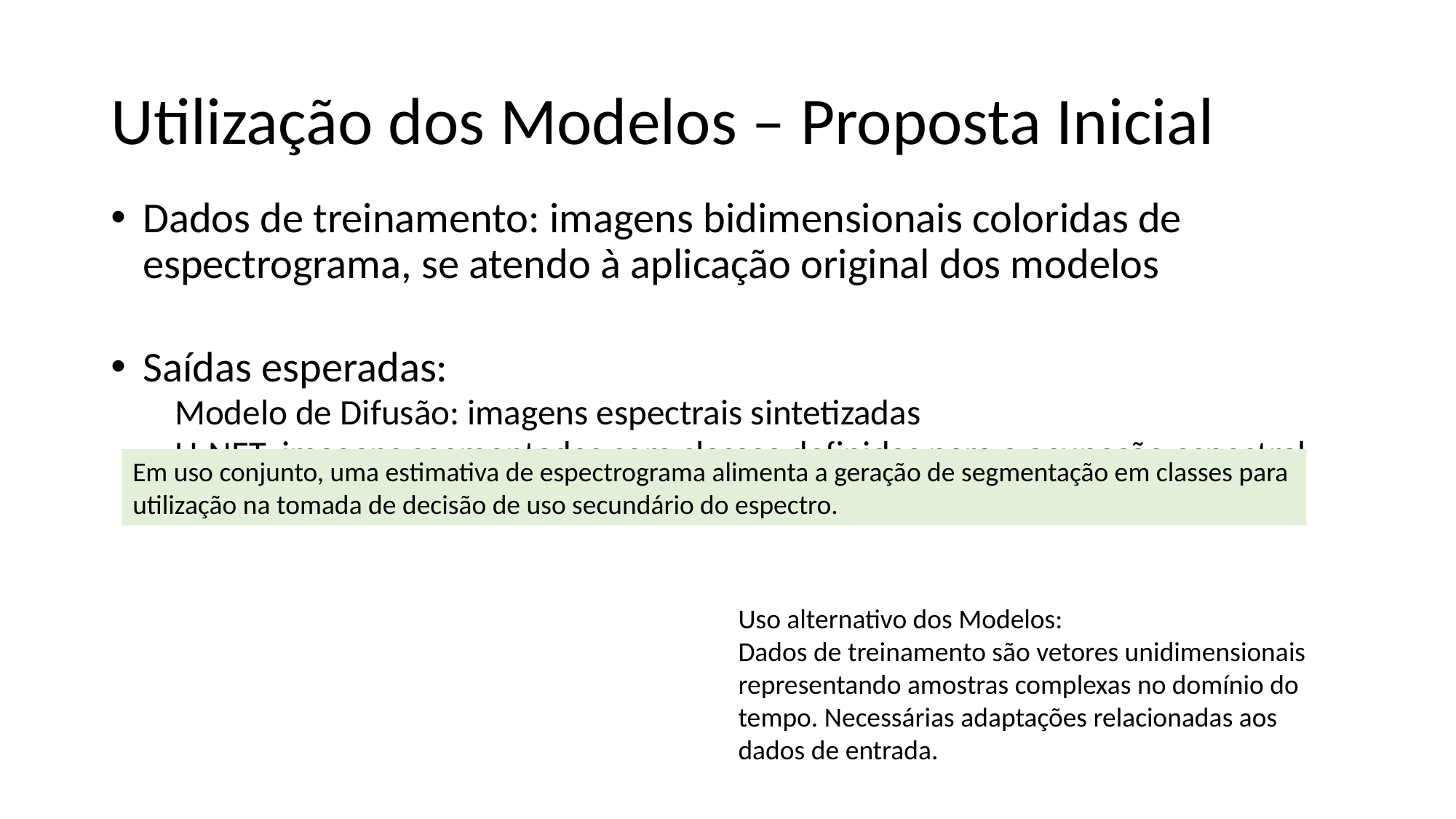

# Utilização dos Modelos – Proposta Inicial
Dados de treinamento: imagens bidimensionais coloridas de espectrograma, se atendo à aplicação original dos modelos

Saídas esperadas:
Modelo de Difusão: imagens espectrais sintetizadas
U-NET: imagens segmentadas com classes definidas para a ocupação espectral

Em uso conjunto, uma estimativa de espectrograma alimenta a geração de segmentação em classes para utilização na tomada de decisão de uso secundário do espectro.
Uso alternativo dos Modelos:
Dados de treinamento são vetores unidimensionais representando amostras complexas no domínio do tempo. Necessárias adaptações relacionadas aos dados de entrada.